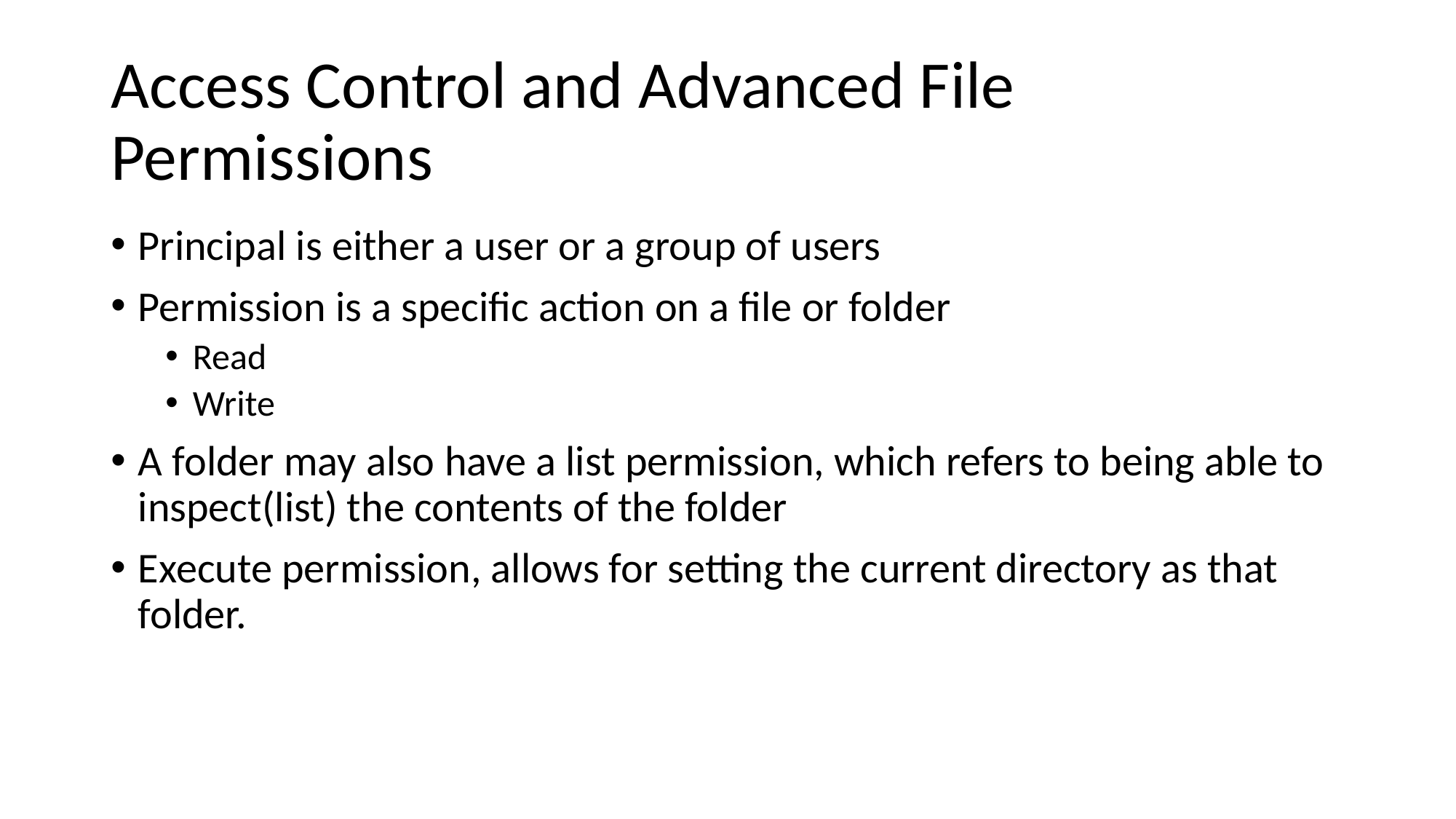

# Access Control and Advanced File Permissions
Principal is either a user or a group of users
Permission is a specific action on a file or folder
Read
Write
A folder may also have a list permission, which refers to being able to inspect(list) the contents of the folder
Execute permission, allows for setting the current directory as that folder.